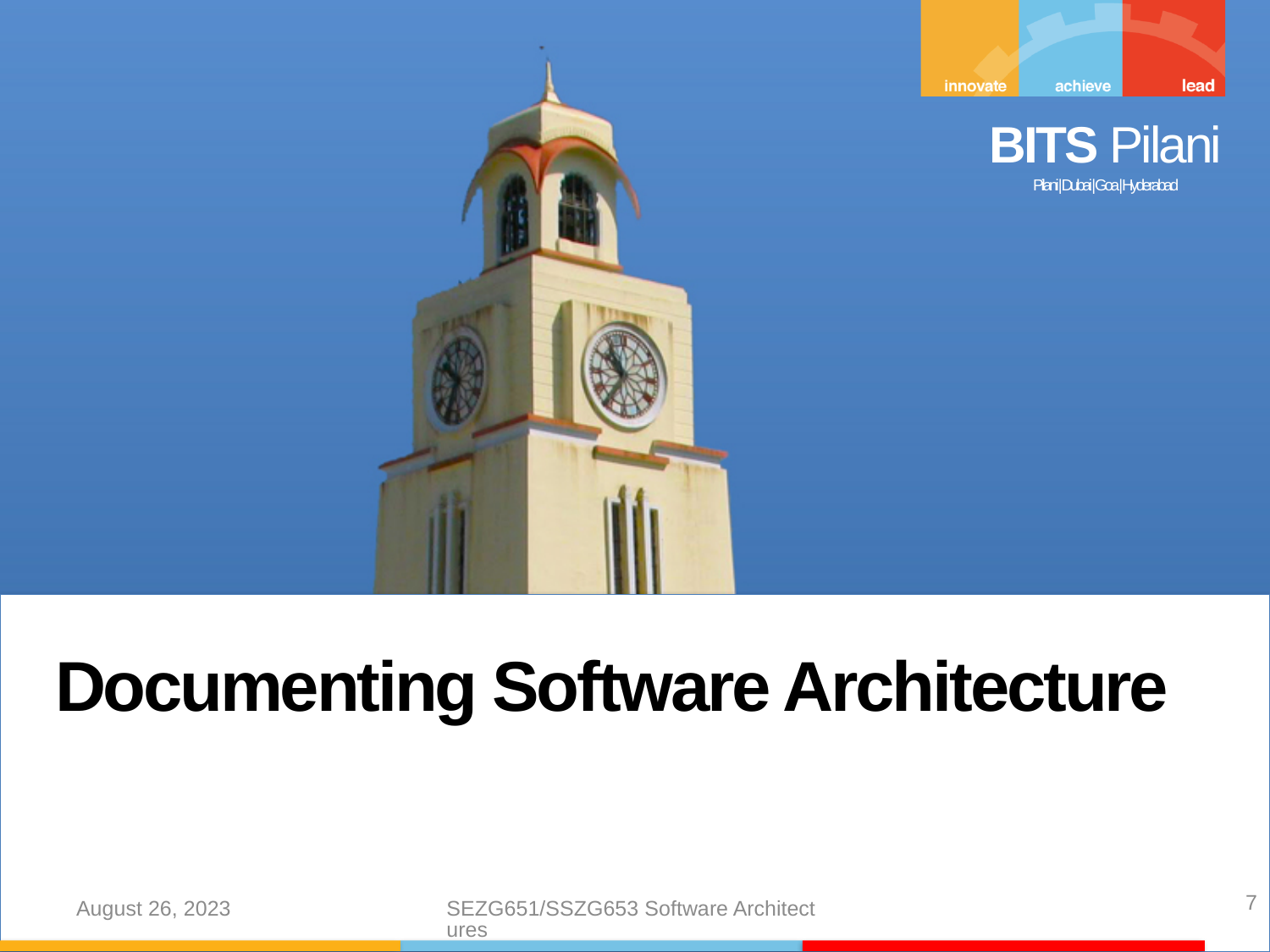

Documenting Software Architecture
7
August 26, 2023
SEZG651/SSZG653 Software Architectures